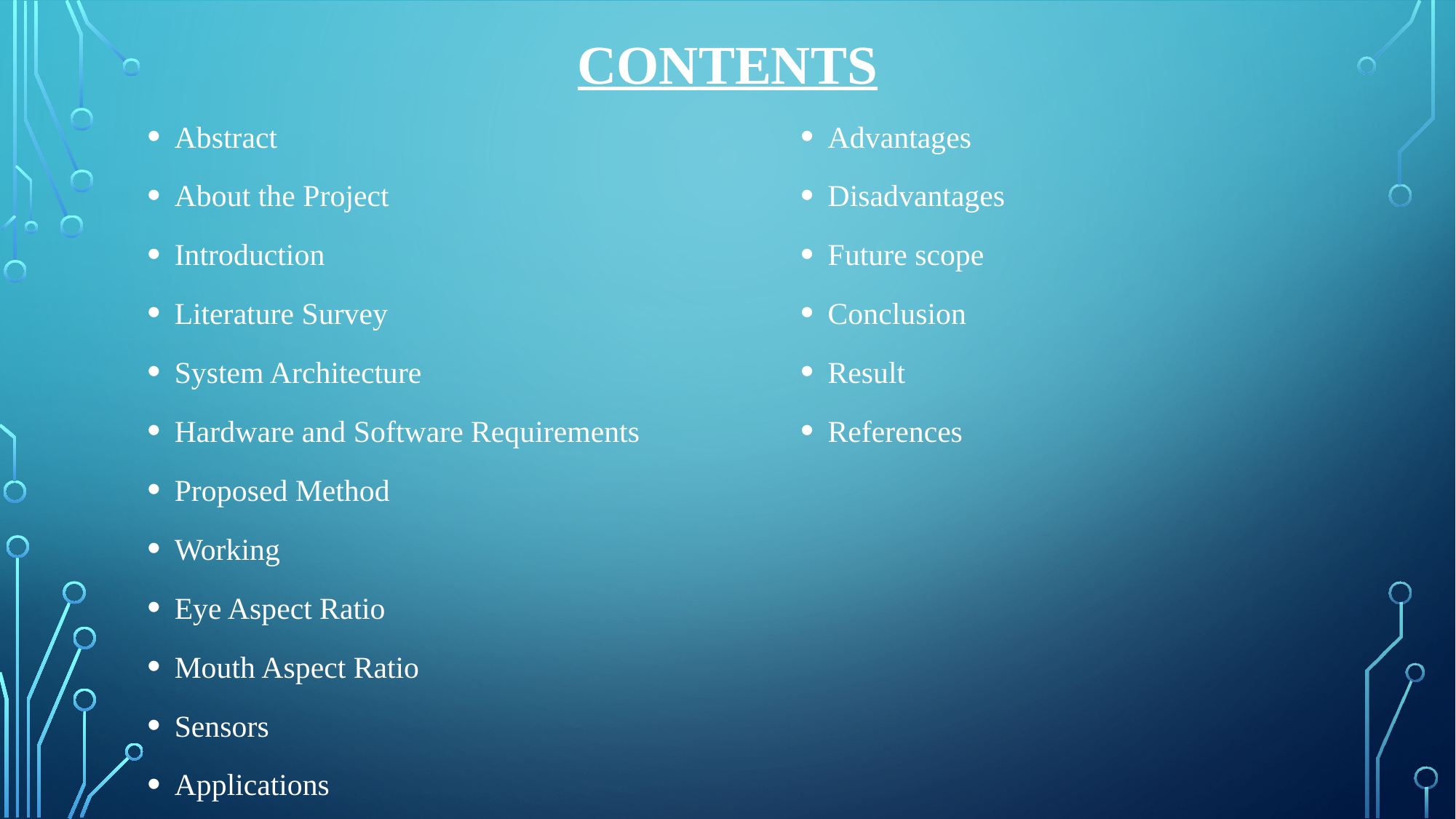

# Contents
Abstract
About the Project
Introduction
Literature Survey
System Architecture
Hardware and Software Requirements
Proposed Method
Working
Eye Aspect Ratio
Mouth Aspect Ratio
Sensors
Applications

Advantages
Disadvantages
Future scope
Conclusion
Result
References